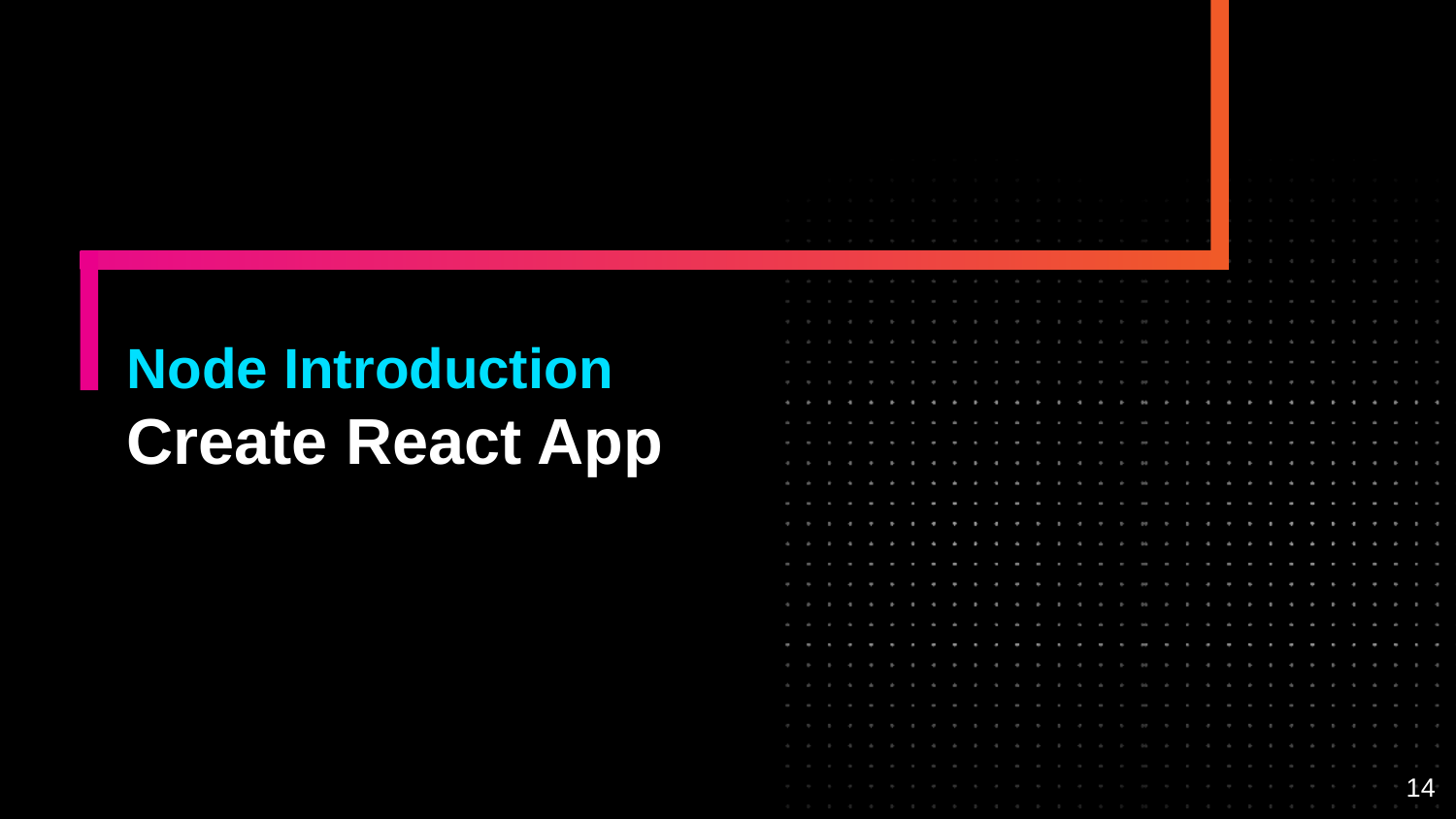

# Node Introduction
Create React App
14